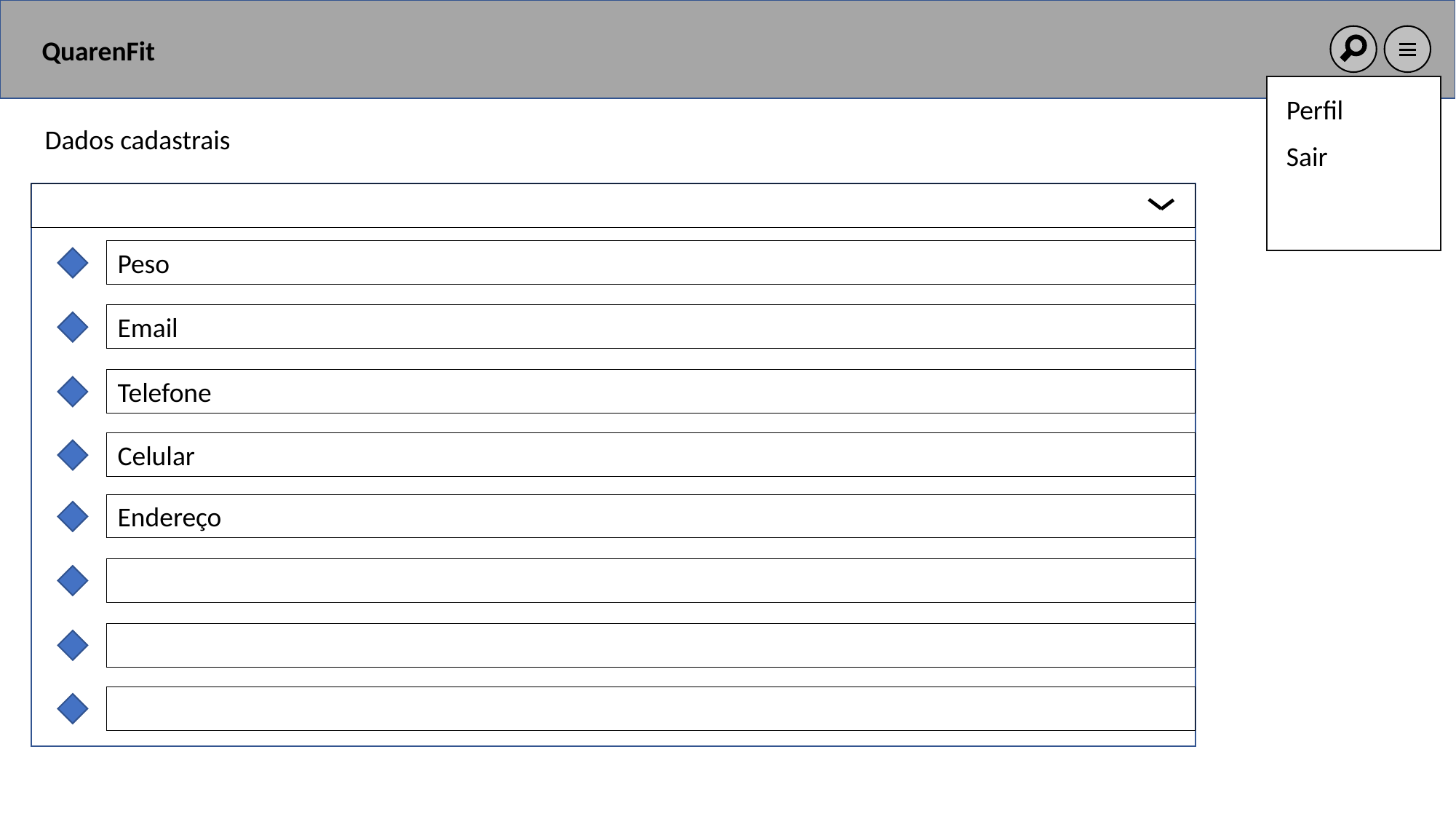

QuarenFit

Perfil
Dados cadastrais
Sair

Peso

Email

Telefone

Celular

Endereço